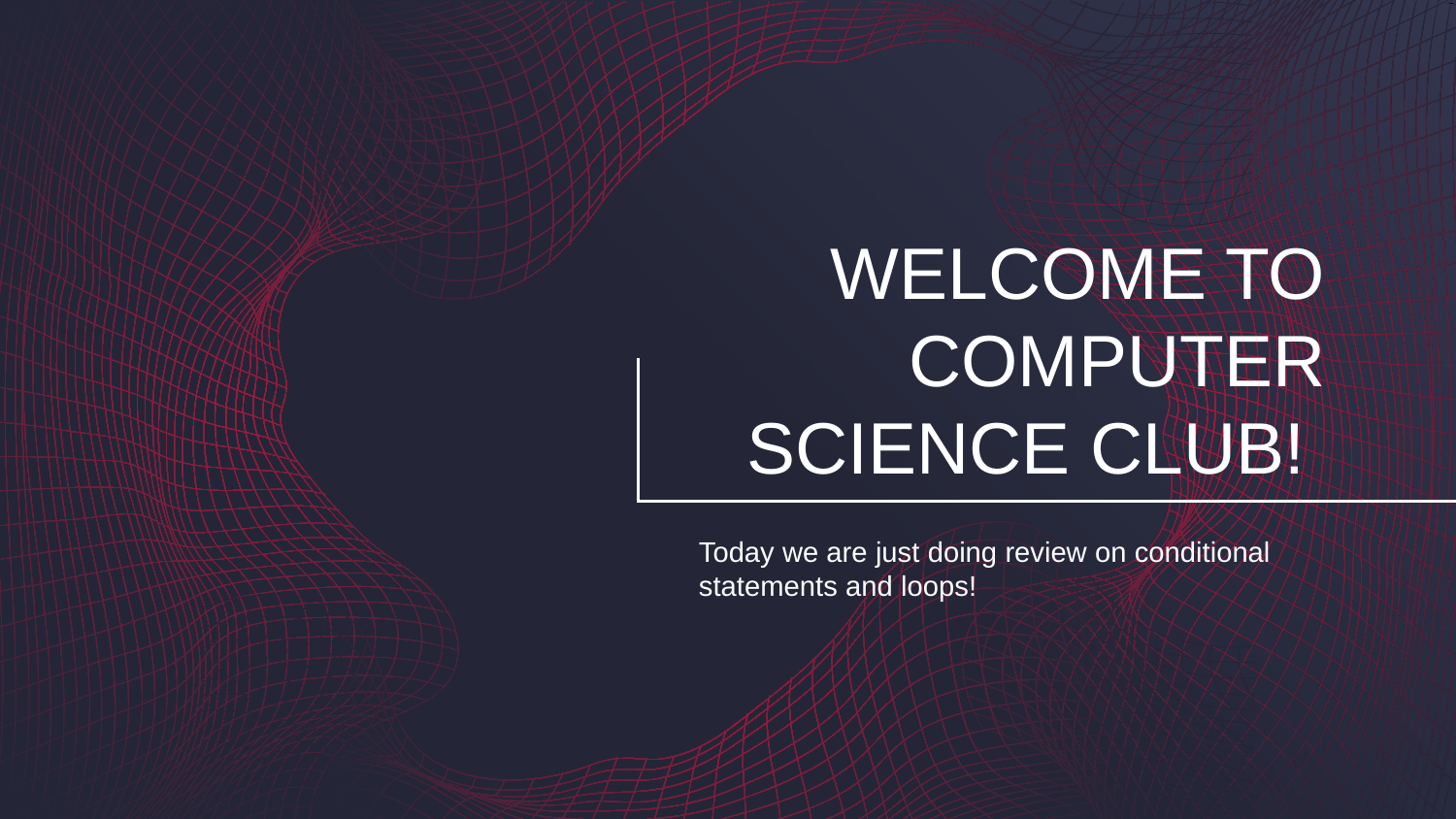

# WELCOME TO COMPUTER SCIENCE CLUB!
Today we are just doing review on conditional statements and loops!